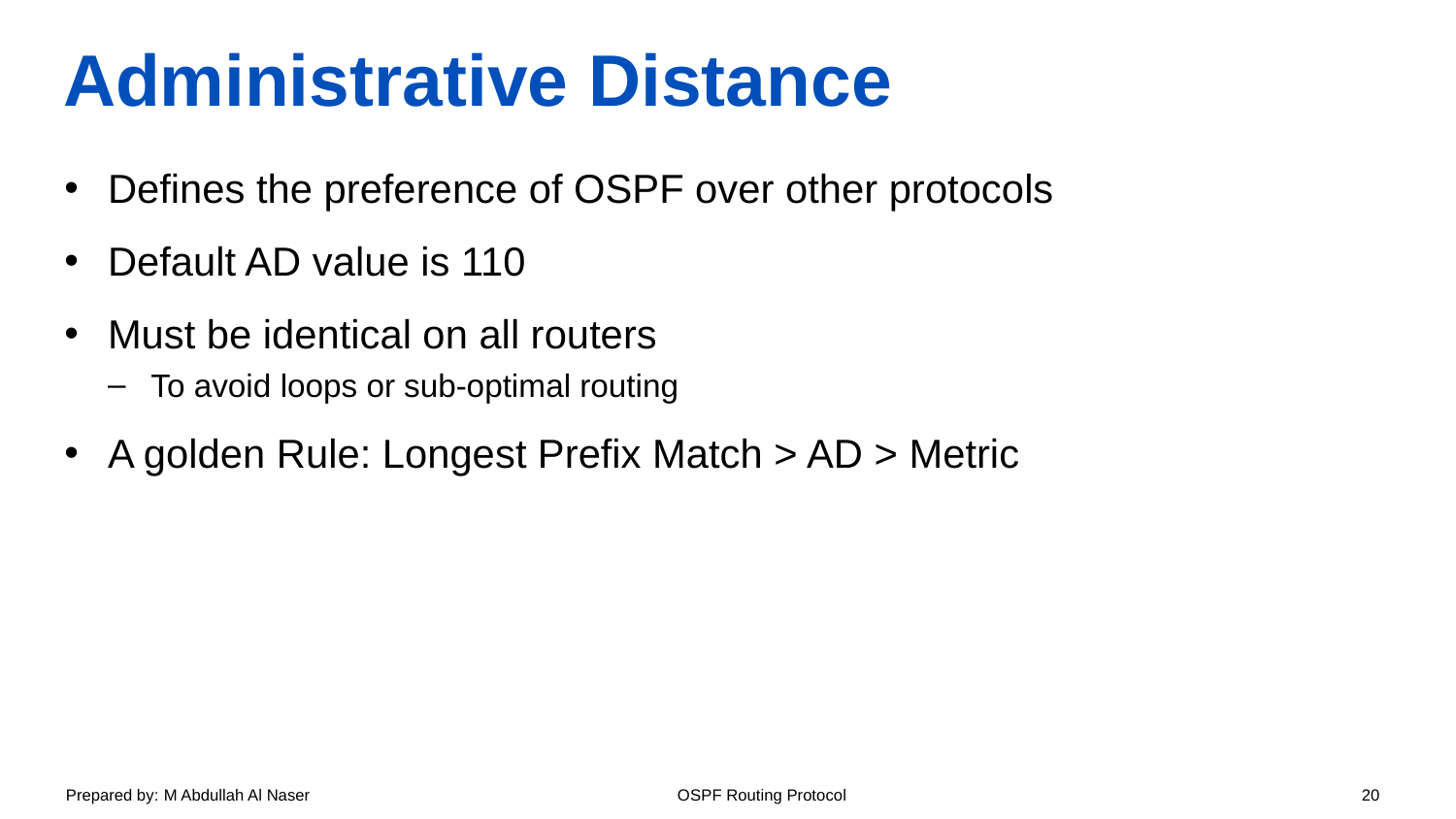

# Administrative Distance
Defines the preference of OSPF over other protocols
Default AD value is 110
Must be identical on all routers
To avoid loops or sub-optimal routing
A golden Rule: Longest Prefix Match > AD > Metric